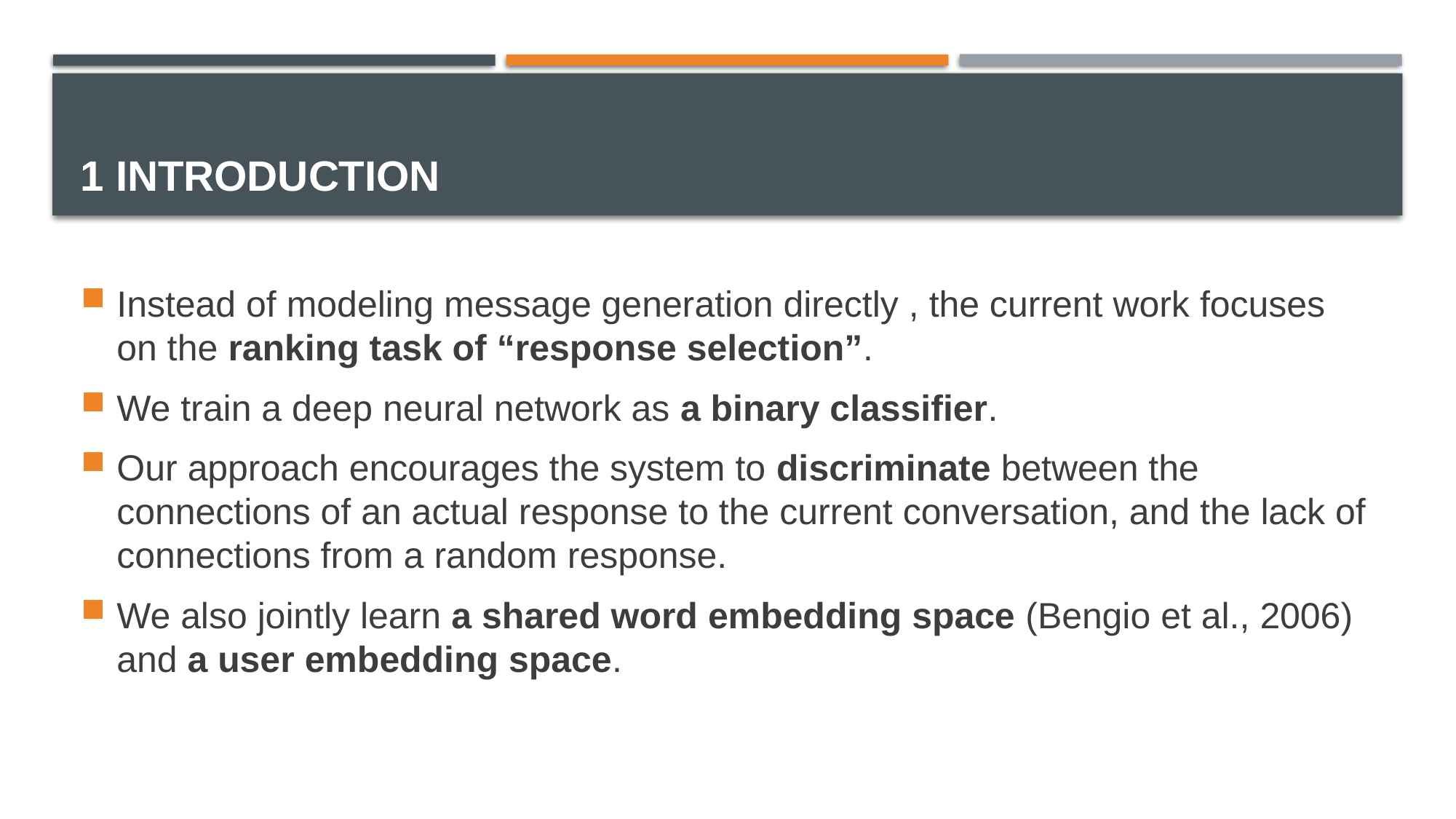

# 1 Introduction
Instead of modeling message generation directly , the current work focuses on the ranking task of “response selection”.
We train a deep neural network as a binary classifier.
Our approach encourages the system to discriminate between the connections of an actual response to the current conversation, and the lack of connections from a random response.
We also jointly learn a shared word embedding space (Bengio et al., 2006) and a user embedding space.